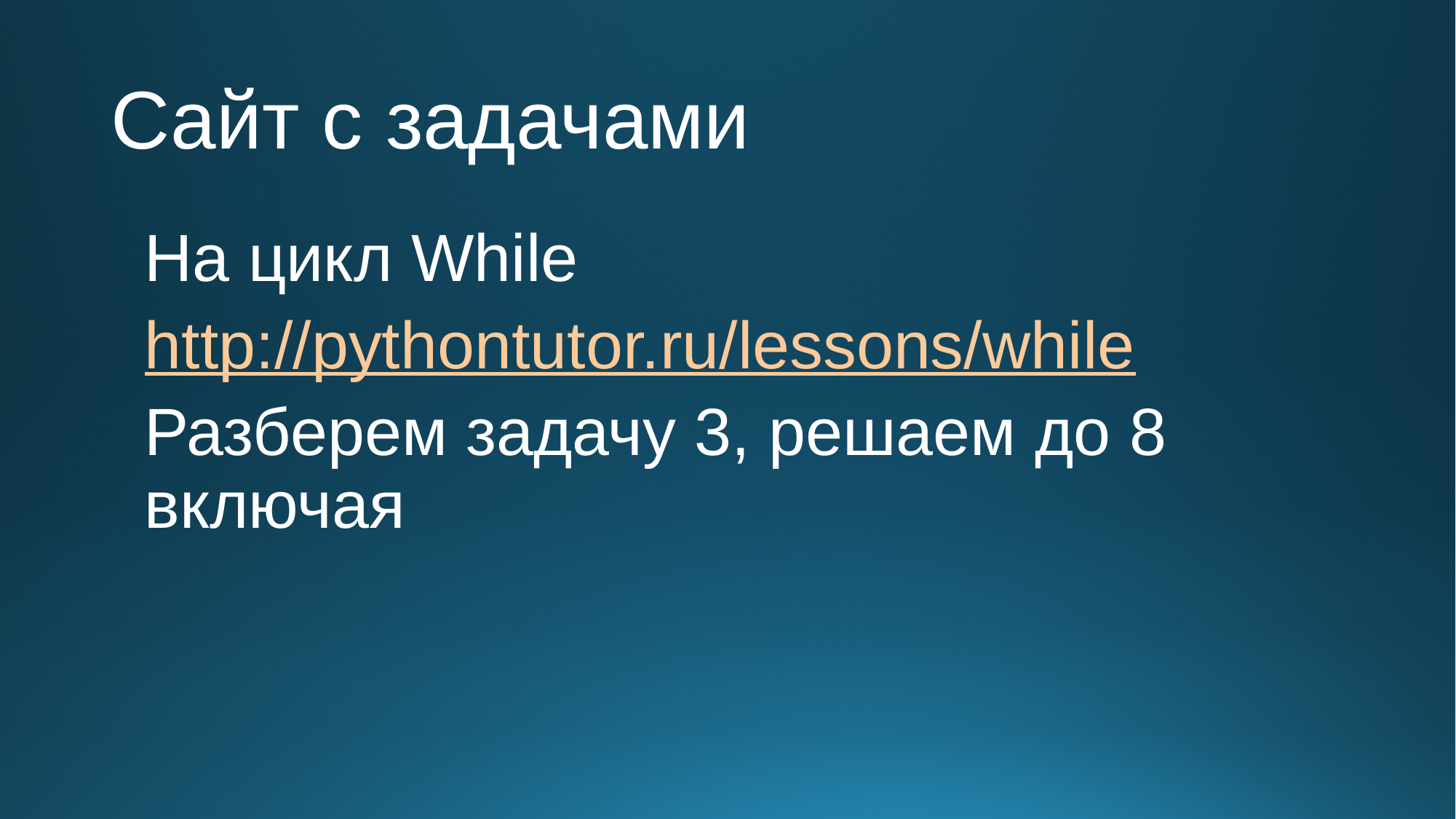

# Сайт с задачами
На цикл While
http://pythontutor.ru/lessons/while
Разберем задачу 3, решаем до 8 включая